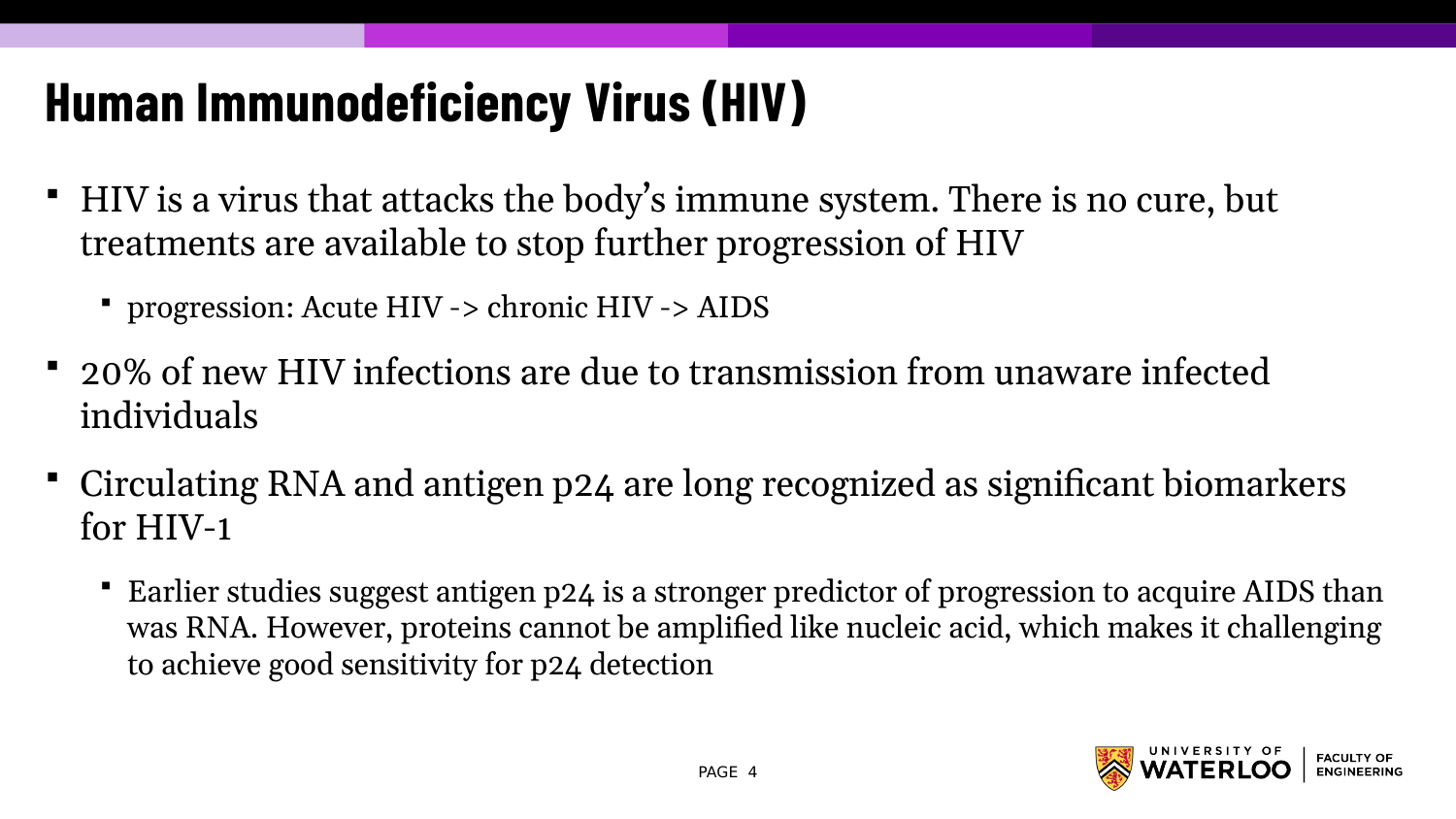

# Human Immunodeficiency Virus (HIV)
HIV is a virus that attacks the body’s immune system. There is no cure, but treatments are available to stop further progression of HIV
progression: Acute HIV -> chronic HIV -> AIDS
20% of new HIV infections are due to transmission from unaware infected individuals
Circulating RNA and antigen p24 are long recognized as significant biomarkers for HIV-1
Earlier studies suggest antigen p24 is a stronger predictor of progression to acquire AIDS than was RNA. However, proteins cannot be amplified like nucleic acid, which makes it challenging to achieve good sensitivity for p24 detection
PAGE  4